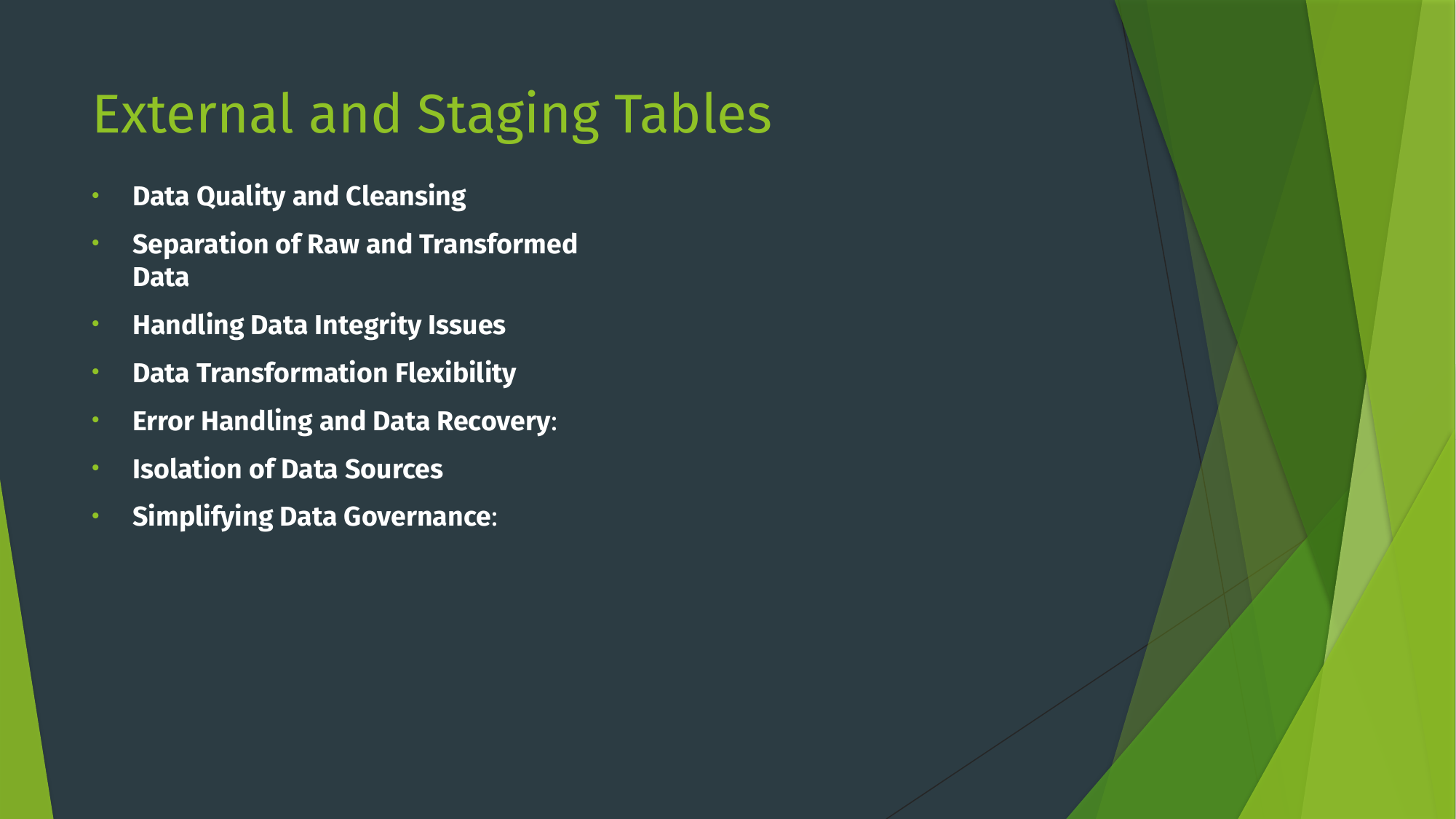

# External and Staging Tables
Data Quality and Cleansing
Separation of Raw and Transformed Data
Handling Data Integrity Issues
Data Transformation Flexibility
Error Handling and Data Recovery:
Isolation of Data Sources
Simplifying Data Governance: